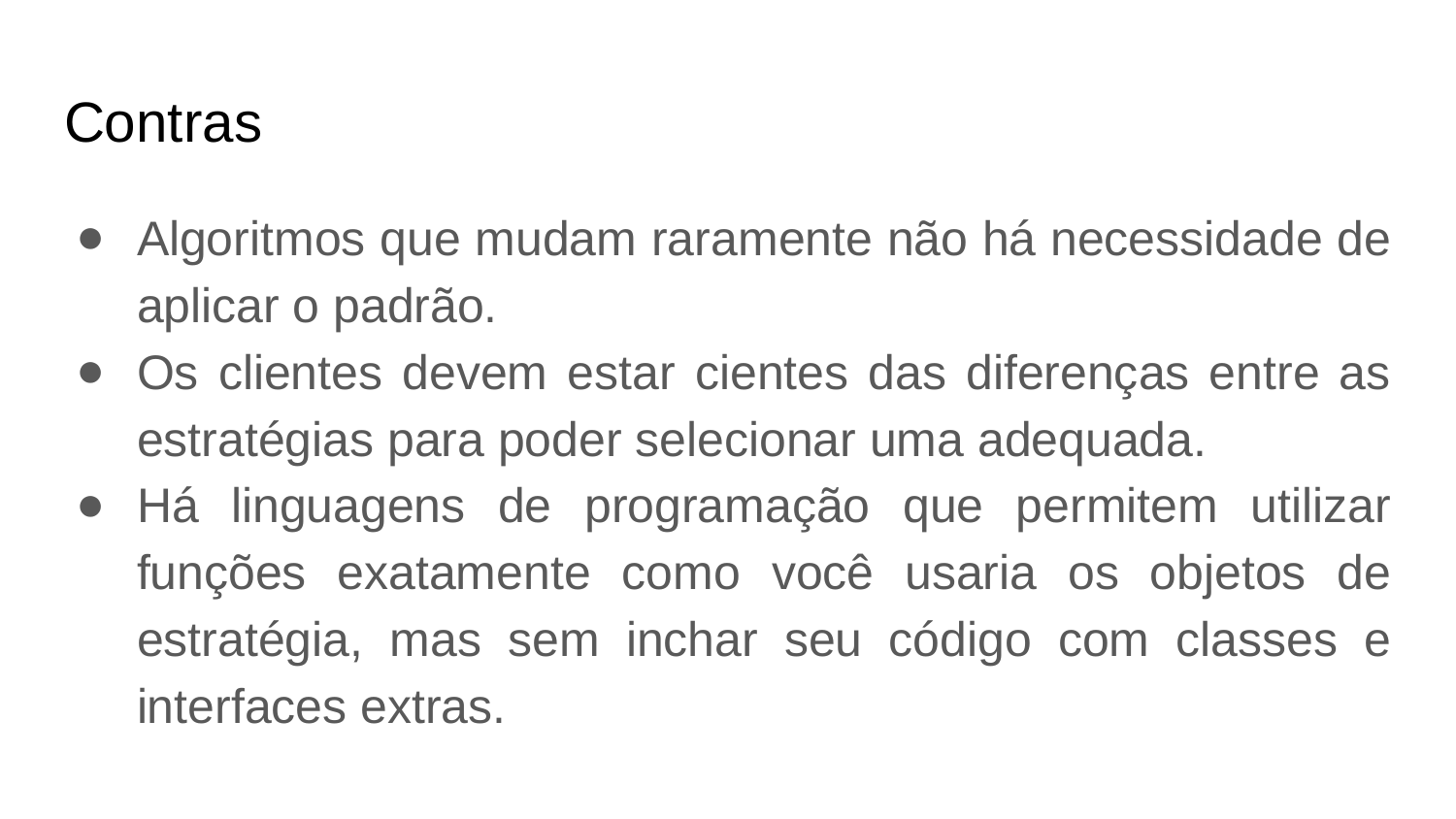

# Contras
Algoritmos que mudam raramente não há necessidade de aplicar o padrão.
Os clientes devem estar cientes das diferenças entre as estratégias para poder selecionar uma adequada.
Há linguagens de programação que permitem utilizar funções exatamente como você usaria os objetos de estratégia, mas sem inchar seu código com classes e interfaces extras.